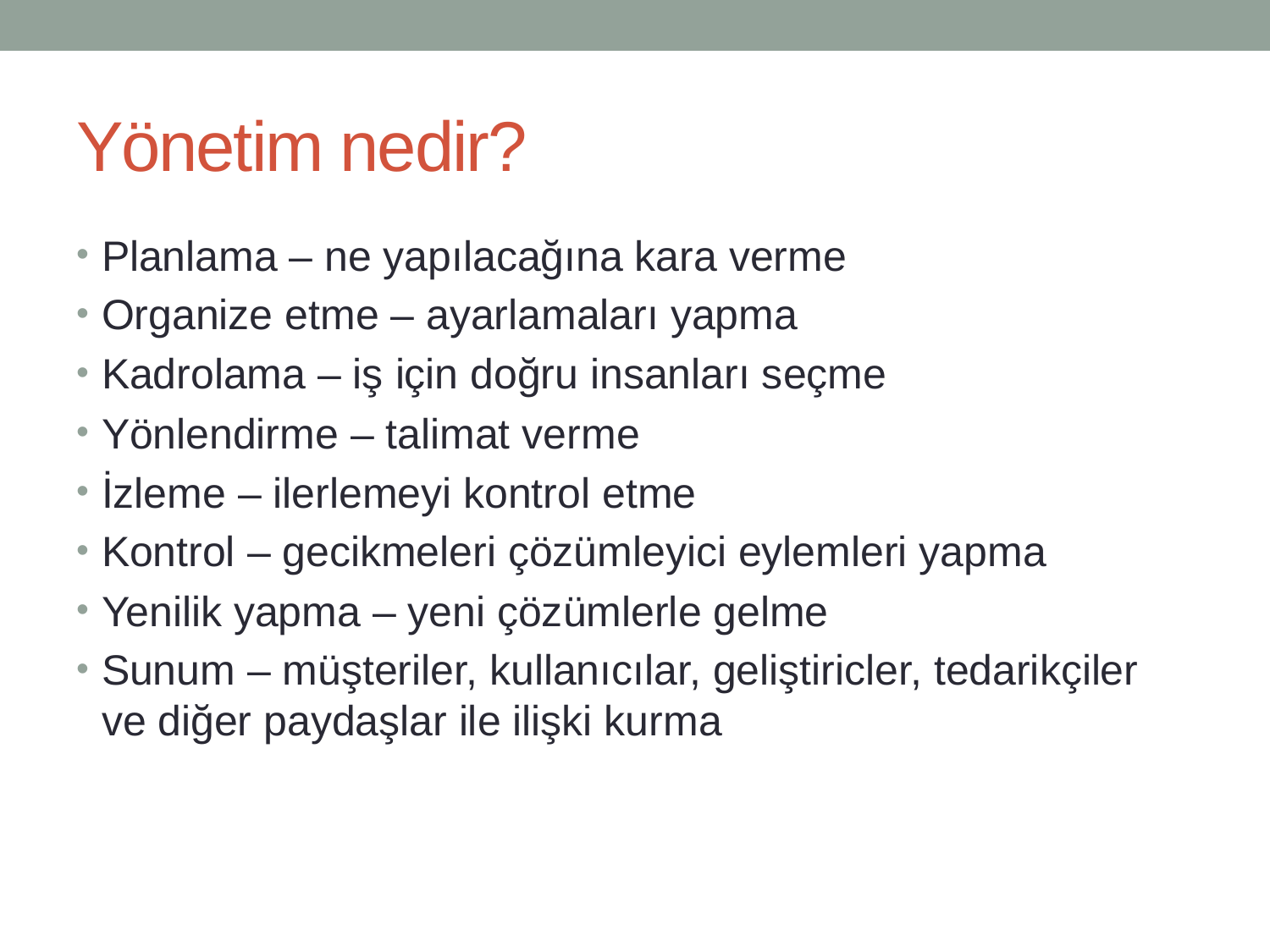

# Yönetim nedir?
Planlama – ne yapılacağına kara verme
Organize etme – ayarlamaları yapma
Kadrolama – iş için doğru insanları seçme
Yönlendirme – talimat verme
İzleme – ilerlemeyi kontrol etme
Kontrol – gecikmeleri çözümleyici eylemleri yapma
Yenilik yapma – yeni çözümlerle gelme
Sunum – müşteriler, kullanıcılar, geliştiricler, tedarikçiler ve diğer paydaşlar ile ilişki kurma